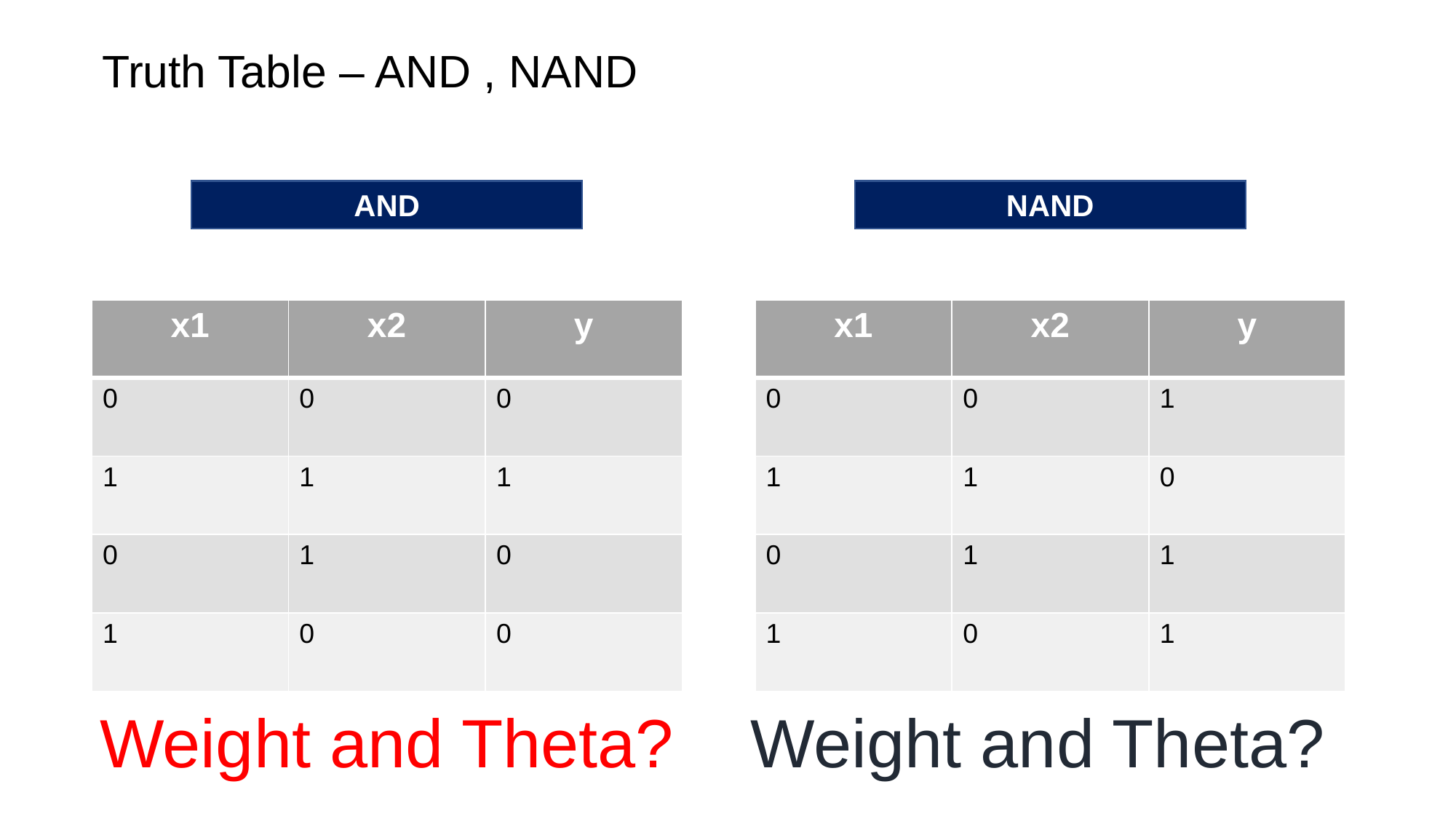

# Truth Table – AND , NAND
AND
NAND
| x1 | x2 | y |
| --- | --- | --- |
| 0 | 0 | 0 |
| 1 | 1 | 1 |
| 0 | 1 | 0 |
| 1 | 0 | 0 |
| x1 | x2 | y |
| --- | --- | --- |
| 0 | 0 | 1 |
| 1 | 1 | 0 |
| 0 | 1 | 1 |
| 1 | 0 | 1 |
Weight and Theta?
Weight and Theta?